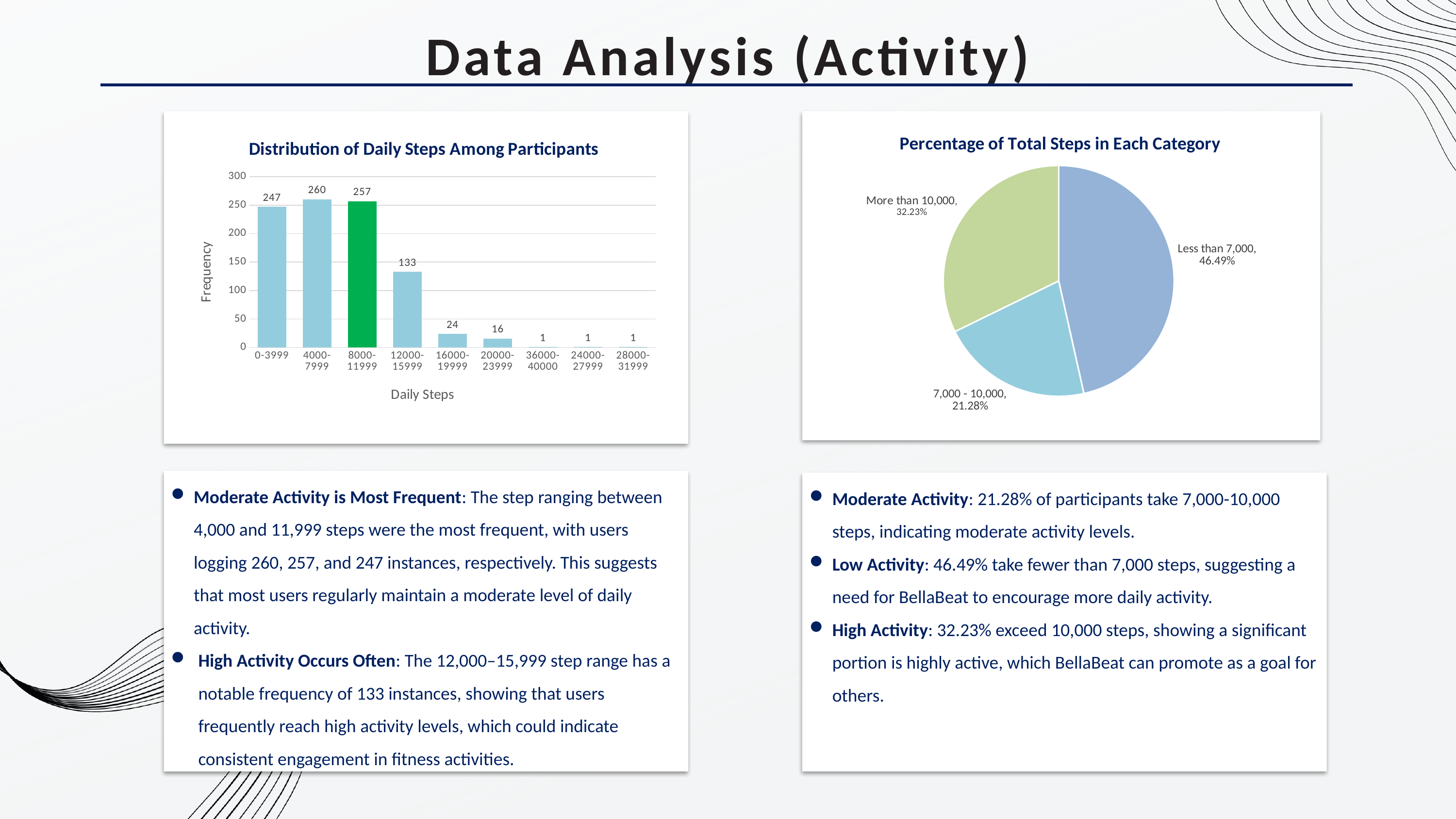

Data Analysis (Activity)

### Chart: Percentage of Total Steps in Each Category

| Category | Total |
|---|---|
| Less than 7,000 | 0.4648936170212766 |
| 7,000 - 10,000 | 0.2127659574468085 |
| More than 10,000 | 0.3223404255319149 |

### Chart: Distribution of Daily Steps Among Participants

| Category | Total |
|---|---|
| 0-3999 | 247.0 |
| 4000-7999 | 260.0 |
| 8000-11999 | 257.0 |
| 12000-15999 | 133.0 |
| 16000-19999 | 24.0 |
| 20000-23999 | 16.0 |
| 36000-40000 | 1.0 |
| 24000-27999 | 1.0 |
| 28000-31999 | 1.0 |
Moderate Activity is Most Frequent: The step ranging between 4,000 and 11,999 steps were the most frequent, with users logging 260, 257, and 247 instances, respectively. This suggests that most users regularly maintain a moderate level of daily activity.
High Activity Occurs Often: The 12,000–15,999 step range has a notable frequency of 133 instances, showing that users frequently reach high activity levels, which could indicate consistent engagement in fitness activities.
Moderate Activity: 21.28% of participants take 7,000-10,000 steps, indicating moderate activity levels.
Low Activity: 46.49% take fewer than 7,000 steps, suggesting a need for BellaBeat to encourage more daily activity.
High Activity: 32.23% exceed 10,000 steps, showing a significant portion is highly active, which BellaBeat can promote as a goal for others.